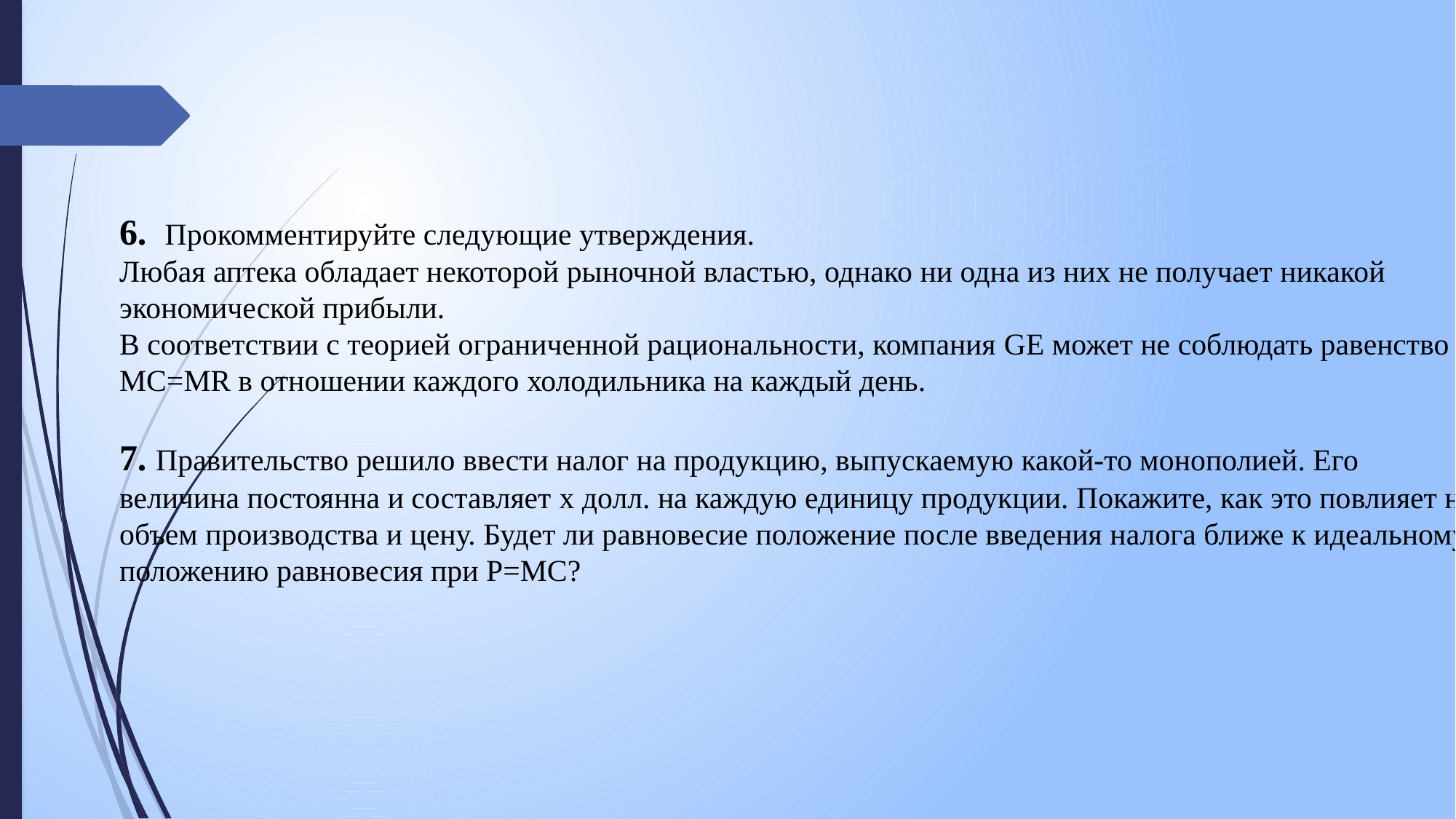

6.  Прокомментируйте следующие утверждения.
Любая аптека обладает некоторой рыночной властью, однако ни одна из них не получает никакой экономической прибыли.
В соответствии с теорией ограниченной рациональности, компания GE может не соблюдать равенство MC=MR в отношении каждого холодильника на каждый день.

7. Правительство решило ввести налог на продукцию, выпускаемую какой-то монополией. Его величина постоянна и составляет x долл. на каждую единицу продукции. Покажите, как это повлияет на объем производства и цену. Будет ли равновесие положение после введения налога ближе к идеальному положению равновесия при P=MC?